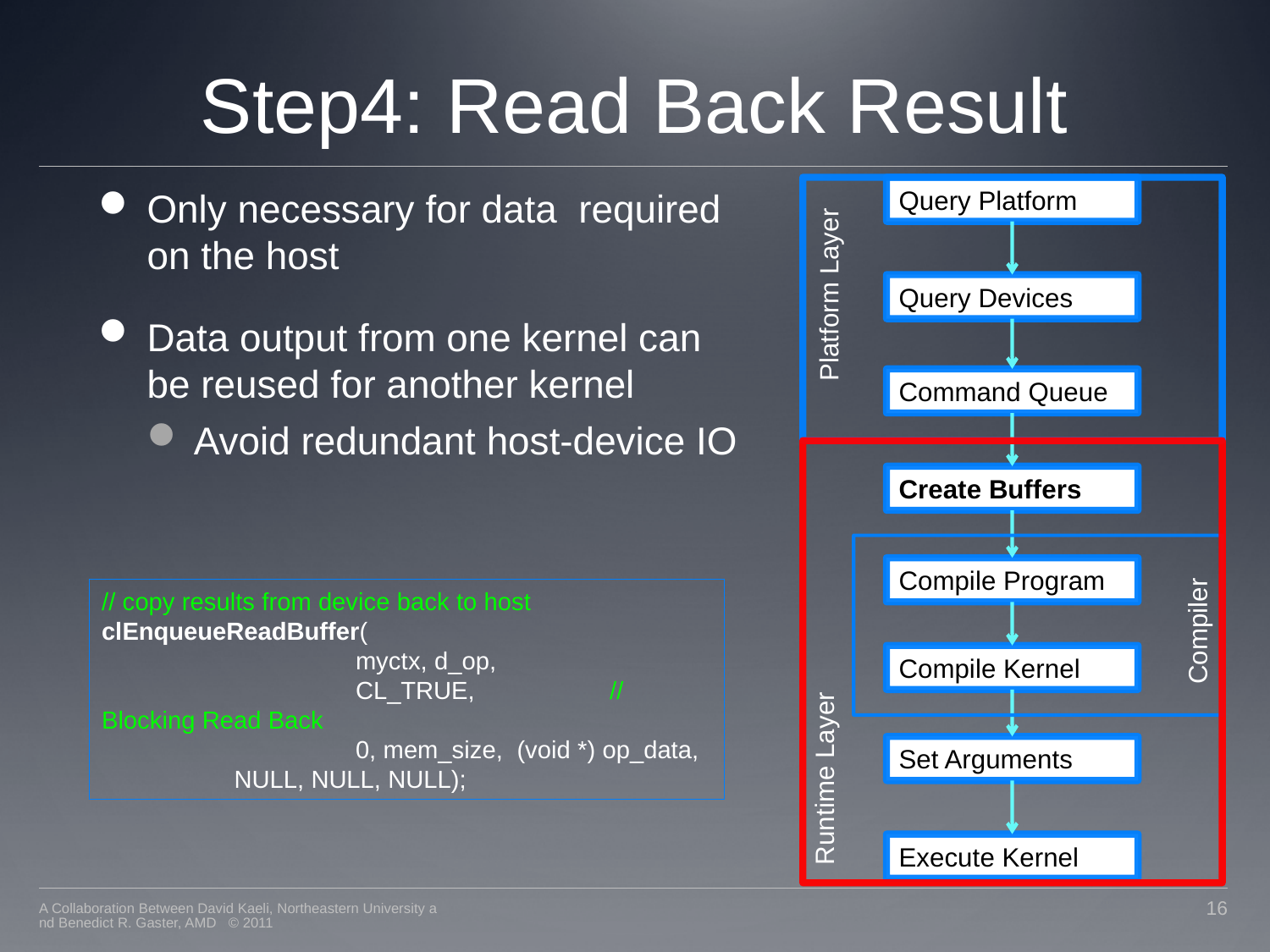

# Step4: Read Back Result

Query Platform
Platform Layer
Query Devices
Command Queue

Create Buffers

Compile Program
Compiler
Compile Kernel
Set Arguments
Runtime Layer
Execute Kernel
Only necessary for data  required on the host
Data output from one kernel can be reused for another kernel
Avoid redundant host-device IO
// copy results from device back to host
clEnqueueReadBuffer(
		myctx, d_op,
		CL_TRUE,		//Blocking Read Back
		0, mem_size,  (void *) op_data,
                   NULL, NULL, NULL);
A Collaboration Between David Kaeli, Northeastern University and Benedict R. Gaster, AMD   © 2011
16